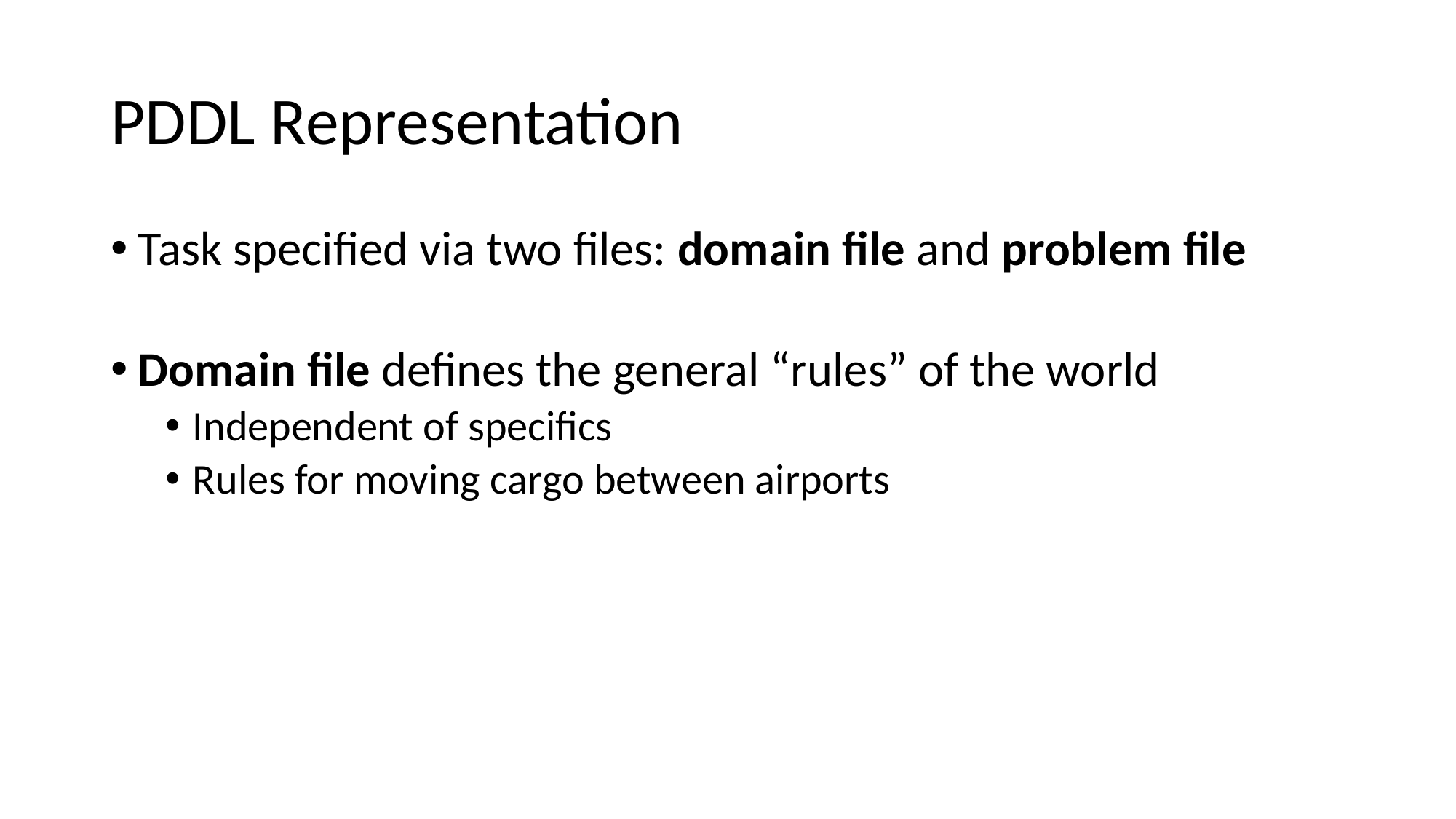

# PDDL Representation
Task specified via two files: domain file and problem file

Domain file defines the general “rules” of the world
Independent of specifics
Rules for moving cargo between airports